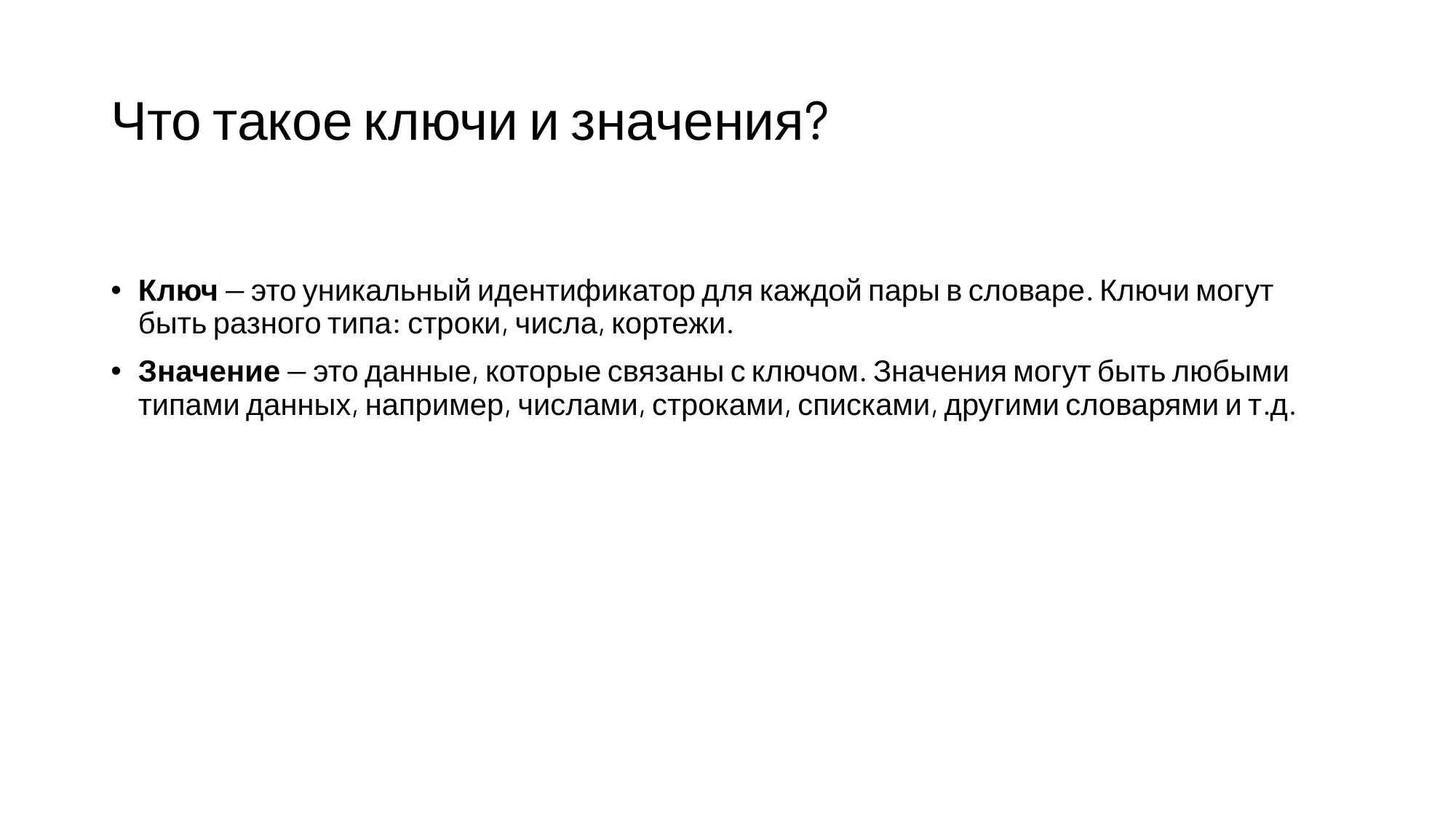

# Что такое ключи и значения?

Ключ — это уникальный идентификатор для каждой пары в словаре. Ключи могут быть разного типа: строки, числа, кортежи.
Значение — это данные, которые связаны с ключом. Значения могут быть любыми типами данных, например, числами, строками, списками, другими словарями и т.д.